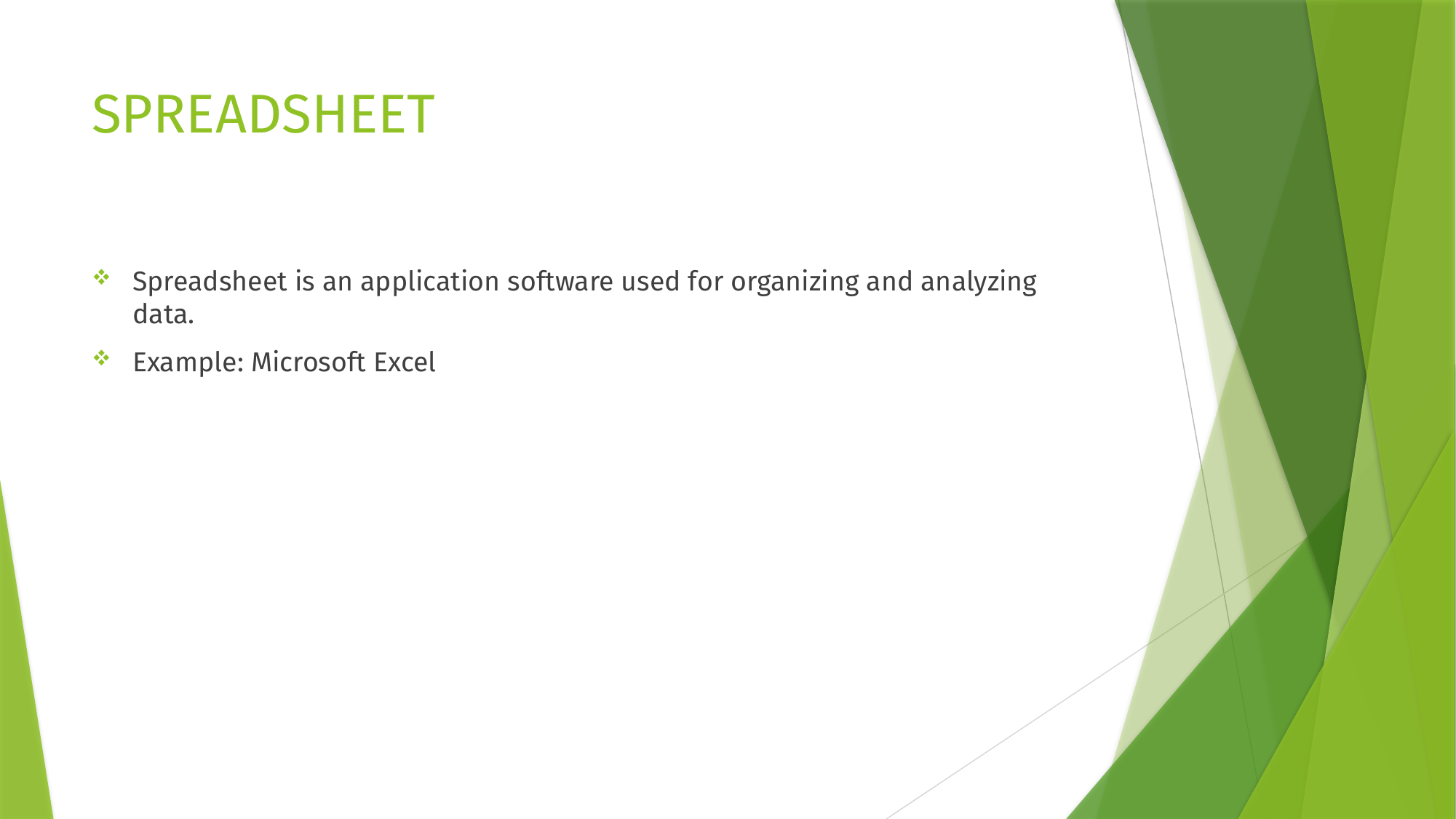

# SPREADSHEET
Spreadsheet is an application software used for organizing and analyzing data.
Example: Microsoft Excel